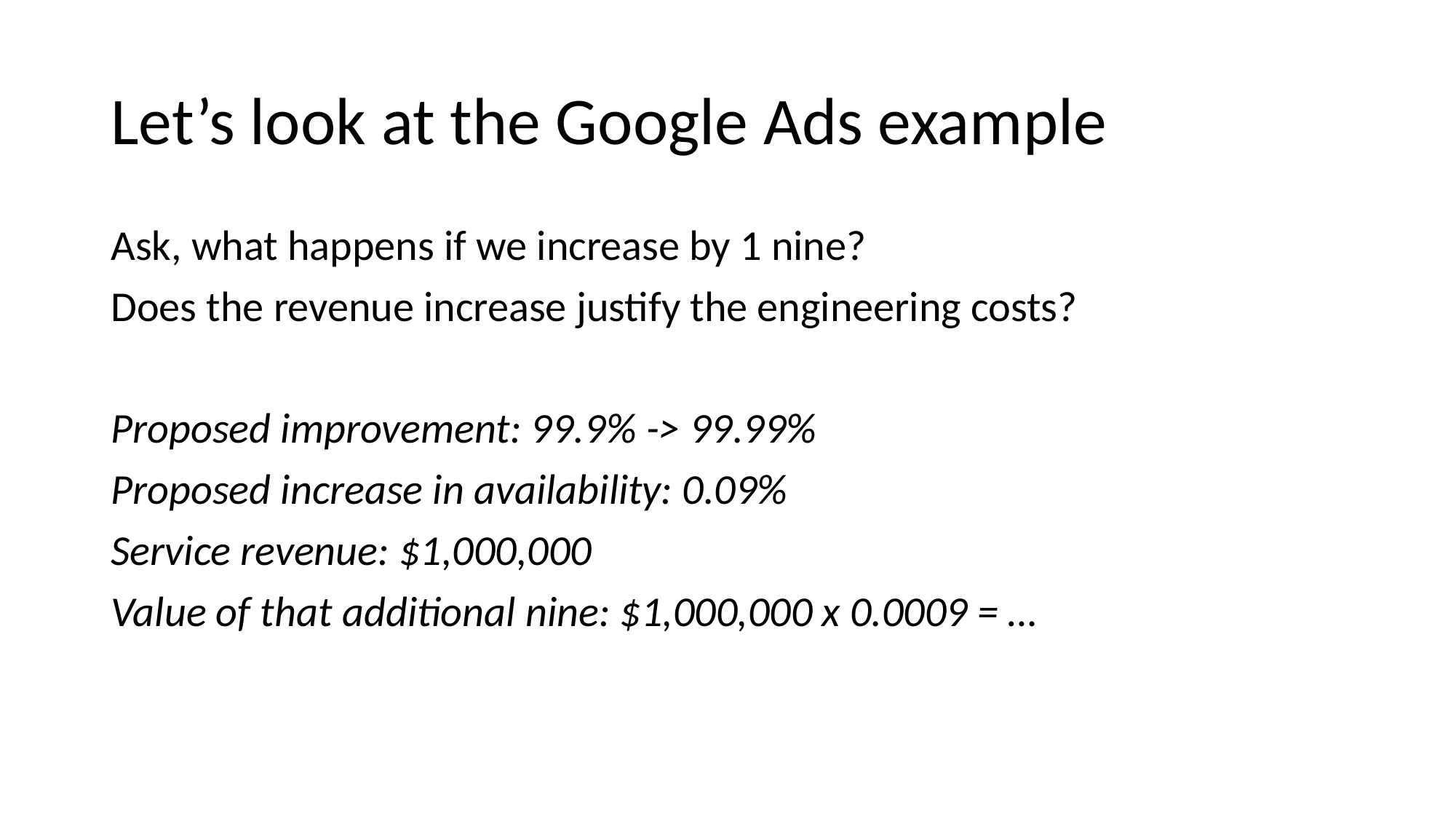

# Let’s look at the Google Ads example
Ask, what happens if we increase by 1 nine?
Does the revenue increase justify the engineering costs?

Proposed improvement: 99.9% -> 99.99%
Proposed increase in availability: 0.09%
Service revenue: $1,000,000
Value of that additional nine: $1,000,000 x 0.0009 = …